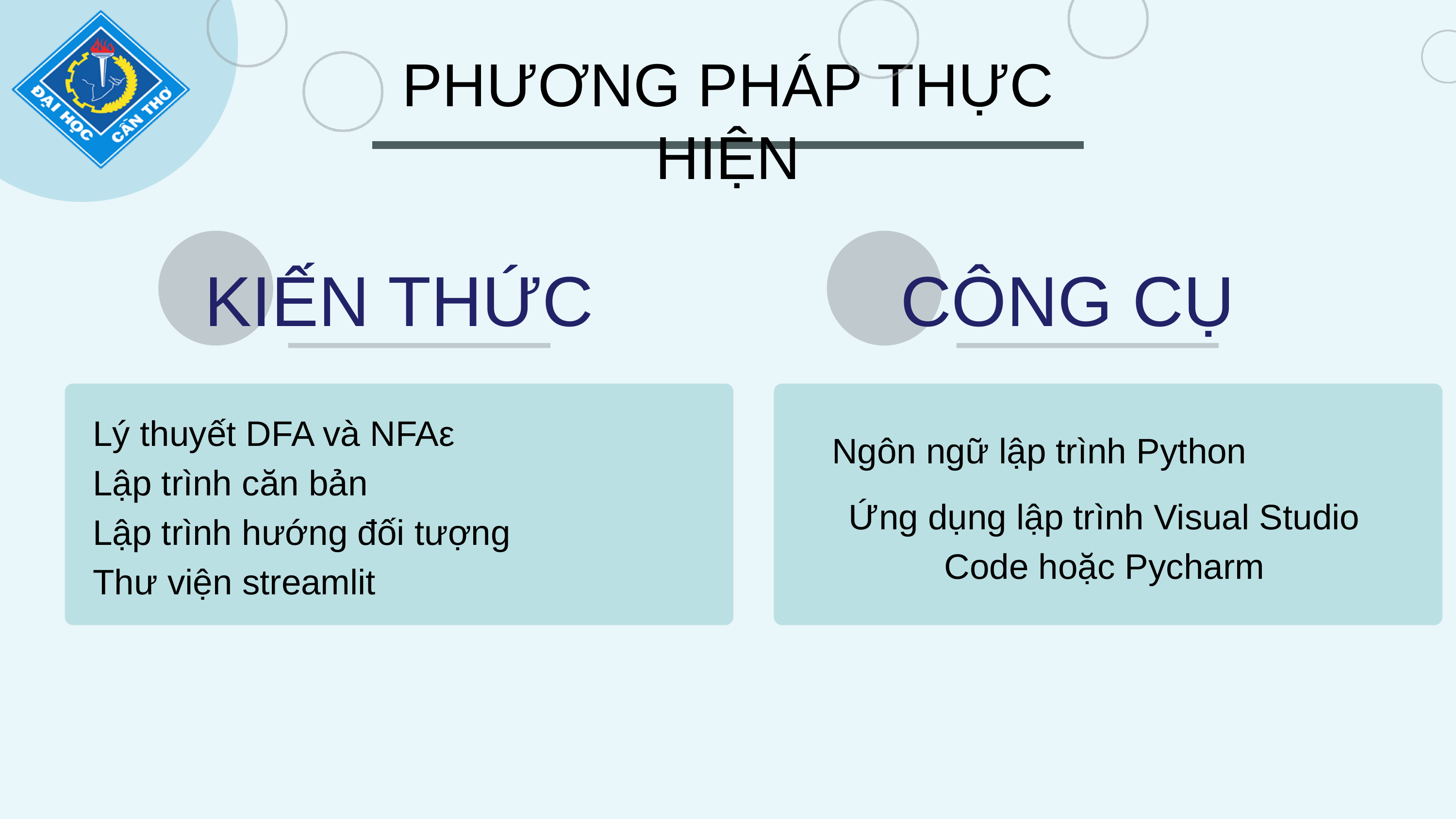

PHƯƠNG PHÁP THỰC HIỆN

KIẾN THỨC

CÔNG CỤ

Lý thuyết DFA và NFAε
Lập trình căn bản
Lập trình hướng đối tượng
Thư viện streamlit
Ngôn ngữ lập trình Python
Ứng dụng lập trình Visual Studio Code hoặc Pycharm